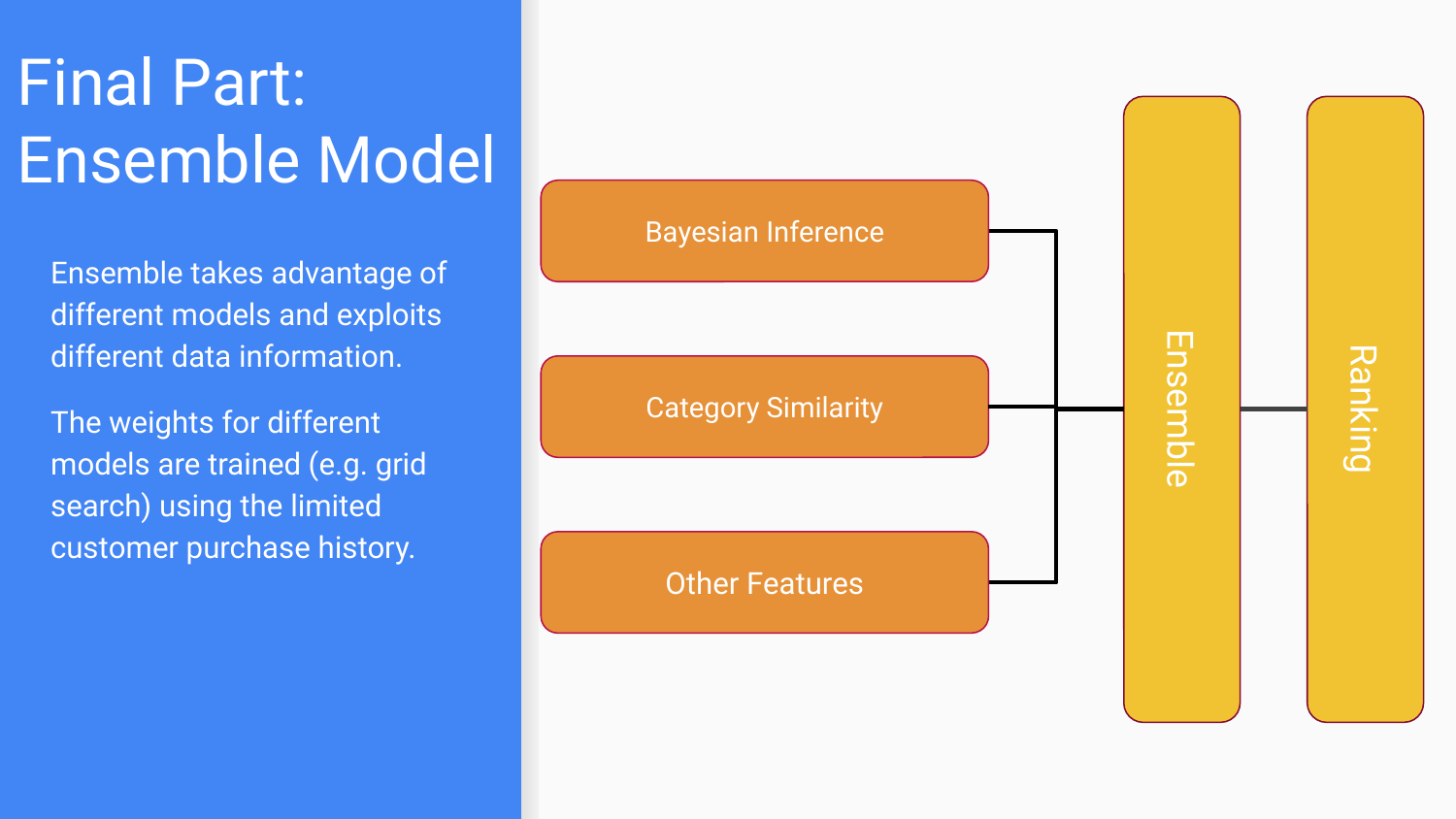

# Final Part: Ensemble Model
Bayesian Inference
Ensemble takes advantage of different models and exploits different data information.
The weights for different models are trained (e.g. grid search) using the limited customer purchase history.
Ensemble
Ranking
Category Similarity
Other Features